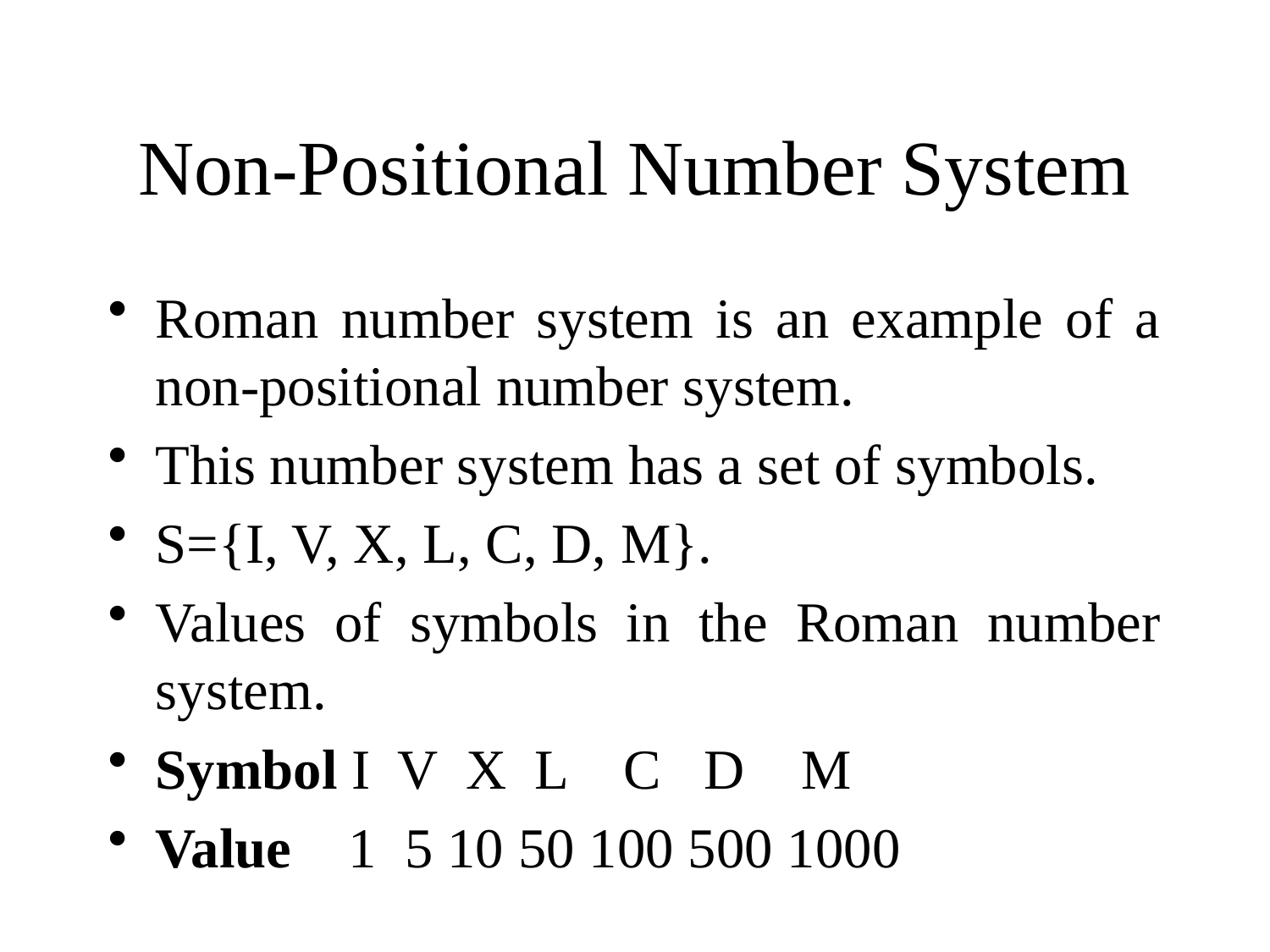

# Non-Positional Number System
Roman number system is an example of a non-positional number system.
This number system has a set of symbols.
S={I, V, X, L, C, D, M}.
Values of symbols in the Roman number system.
Symbol I  V  X  L    C   D    M
Value    1  5 10 50 100 500 1000